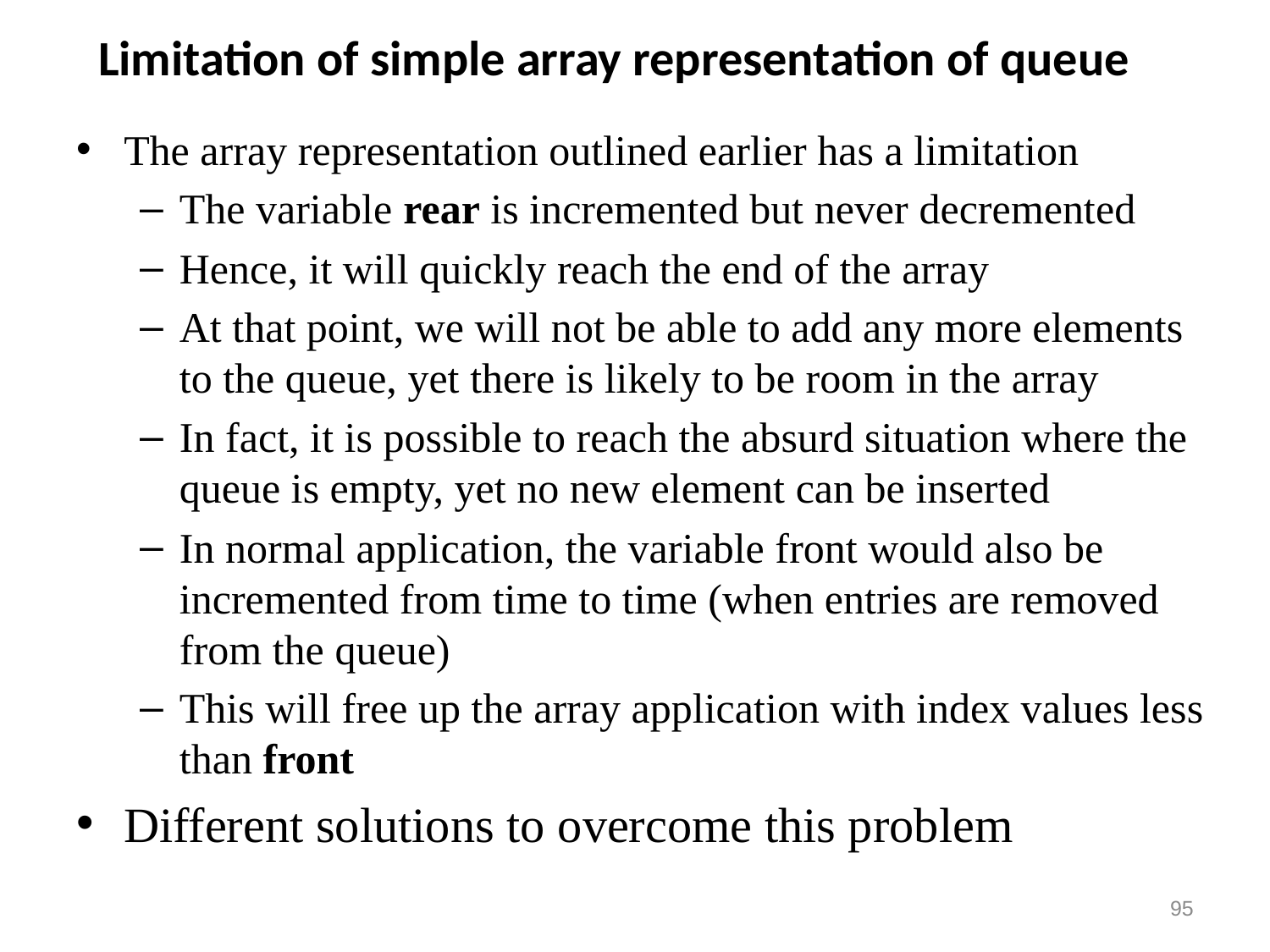

# Limitation of simple array representation of queue
The array representation outlined earlier has a limitation
The variable rear is incremented but never decremented
Hence, it will quickly reach the end of the array
At that point, we will not be able to add any more elements to the queue, yet there is likely to be room in the array
In fact, it is possible to reach the absurd situation where the queue is empty, yet no new element can be inserted
In normal application, the variable front would also be incremented from time to time (when entries are removed from the queue)
This will free up the array application with index values less than front
Different solutions to overcome this problem
95